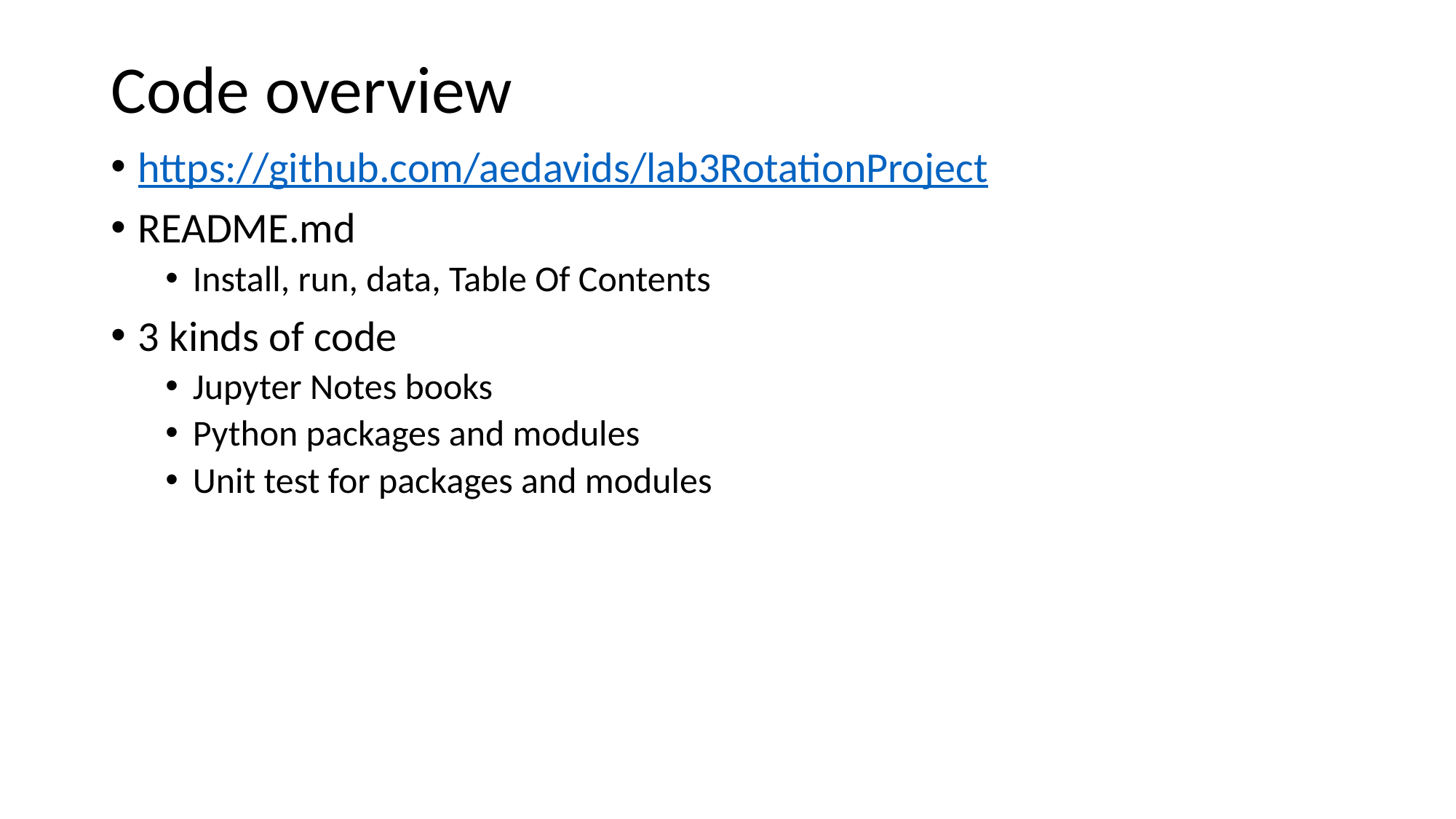

# Code overview
https://github.com/aedavids/lab3RotationProject
README.md
Install, run, data, Table Of Contents
3 kinds of code
Jupyter Notes books
Python packages and modules
Unit test for packages and modules